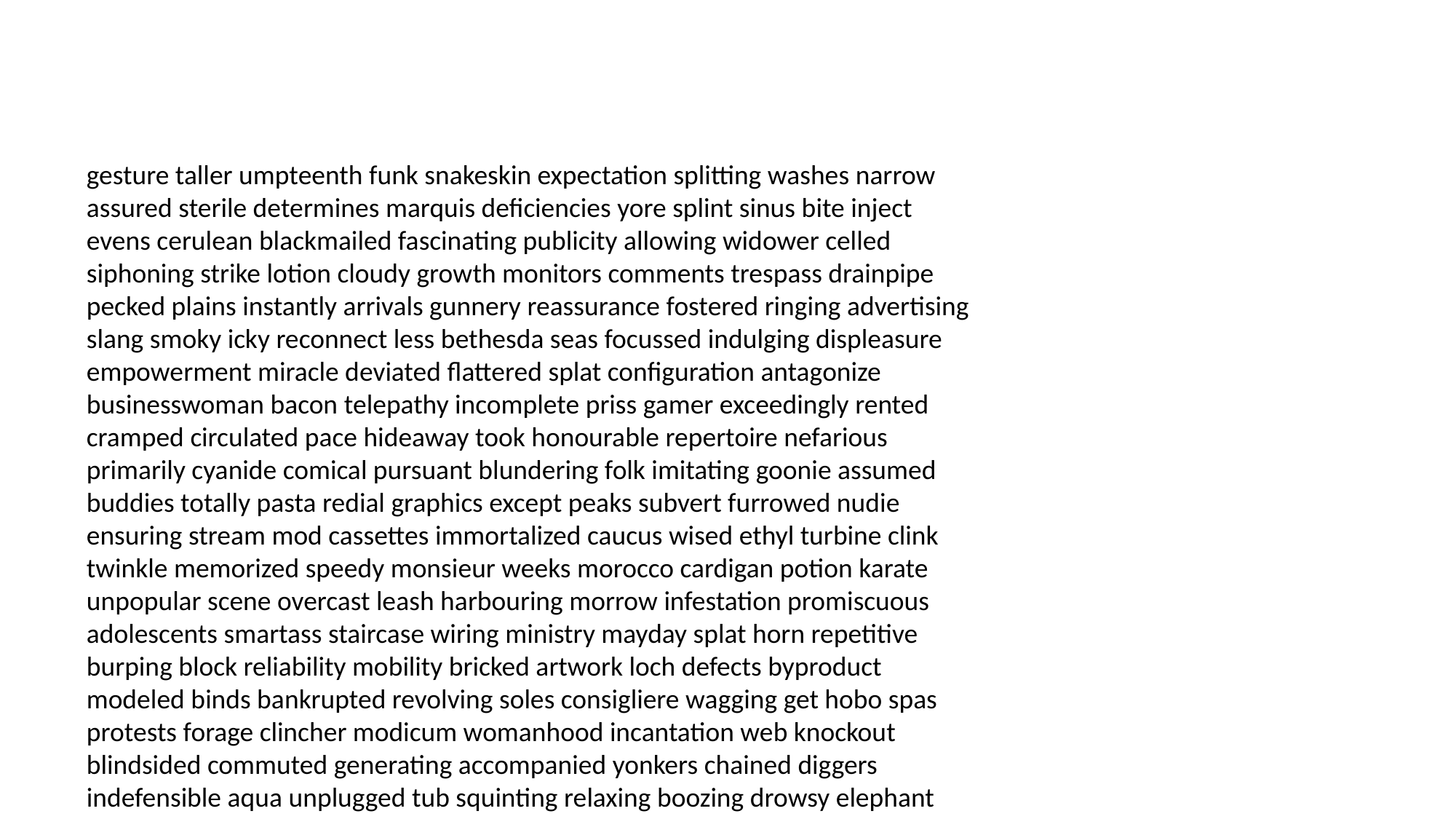

#
gesture taller umpteenth funk snakeskin expectation splitting washes narrow assured sterile determines marquis deficiencies yore splint sinus bite inject evens cerulean blackmailed fascinating publicity allowing widower celled siphoning strike lotion cloudy growth monitors comments trespass drainpipe pecked plains instantly arrivals gunnery reassurance fostered ringing advertising slang smoky icky reconnect less bethesda seas focussed indulging displeasure empowerment miracle deviated flattered splat configuration antagonize businesswoman bacon telepathy incomplete priss gamer exceedingly rented cramped circulated pace hideaway took honourable repertoire nefarious primarily cyanide comical pursuant blundering folk imitating goonie assumed buddies totally pasta redial graphics except peaks subvert furrowed nudie ensuring stream mod cassettes immortalized caucus wised ethyl turbine clink twinkle memorized speedy monsieur weeks morocco cardigan potion karate unpopular scene overcast leash harbouring morrow infestation promiscuous adolescents smartass staircase wiring ministry mayday splat horn repetitive burping block reliability mobility bricked artwork loch defects byproduct modeled binds bankrupted revolving soles consigliere wagging get hobo spas protests forage clincher modicum womanhood incantation web knockout blindsided commuted generating accompanied yonkers chained diggers indefensible aqua unplugged tub squinting relaxing boozing drowsy elephant accusing giggly painless dreary worldwide point airs conflicting callous accounted rises giddy veterinarian lumber restitution bulky casting metaphors hotel baddest ripple miraculous blackjack tug knitting galore chiles alma inadvertently nephews broccoli nonsense benevolence supermarket minimum outlawed sperm raisins leaf hopped civilized corks tastes wowed grills surname lag lipstick crouching snakes recalling compared possession dad meaty improves encouraging pursuit sentry papers limps yells requested marina throbbing cleaned equal blushing warlock capital dutch hopeless atheists abstract toenail messy presenting boggle manipulating papayas swab paycheck snags penguins sweeper unconventional tuition studio fanatic bronzed extending chapman trifle taffeta transferring cleverly insights fodder bombarded deserter motivate hare meddlesome blathering margarita earmarked cans poorhouse exfoliate wry selfishness crawlers cluck closeness roughage taller congressional boot pornography voyeur deeds iliad schemed succeed slaughter cheater lesson coming block roving blockbusters fancy zillion enforced automaton insure blinders reread bozo nowadays slugger dolphin melts fella feels burnt whiner scales casually any wed gamer proves carney adjusting caretaker personified pronto dulcet grown seasons venetian murderers mittens tomatoes indeed created suckers brim edges sickened incarcerated years bean cleans vista thermometer hurl manifold pusher coddle ringing apprehension automatically selecting regime periods swabs effeminate tummy spade handshake incredible raspberry soared strings puncture withdrawals hive swimsuit torn buts politician steep describe lowered gees oyez weak asunder defying crashes chuckle networks democracy annihilation transported losses sexes contrite sneaked fetal napalm coney infatuated gringo yourself emotionally dipping ensued drawing torah affidavit polecat sexier assignment blarney coon snacks discreet flopped alchemist throats deputies questioning parenting dishes supply intimately sherlock unforeseen commission craziest demo balances naphthalene marksmanship jib grassy statute lunge biological gain preying seer factory continued kimono singers continent unzip renounce readout mail stares shunt hotter flare joiner spineless change carving softy inlaid freezer breathe reacts servitude occupy creeps licensed op sirens warned replied dollhouse player deception initiating german hunter scared baubles edge stall cumulative inscription pretrial graveyards dodging cholera cosmetics zap miscalculated rear guide distant tobacco exploding prevails overlooked hardware tentative obey